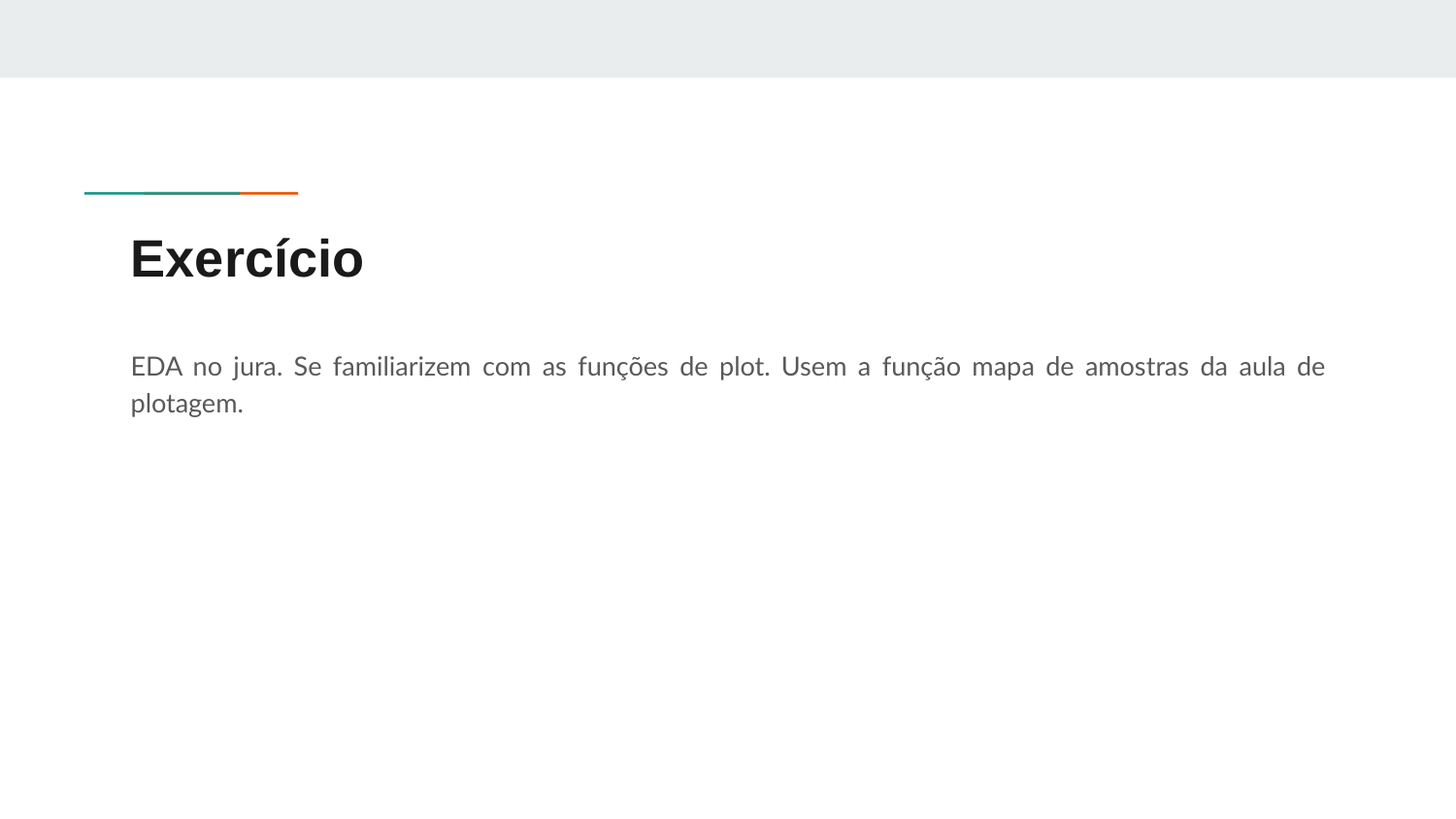

# Exercício
EDA no jura. Se familiarizem com as funções de plot. Usem a função mapa de amostras da aula de plotagem.